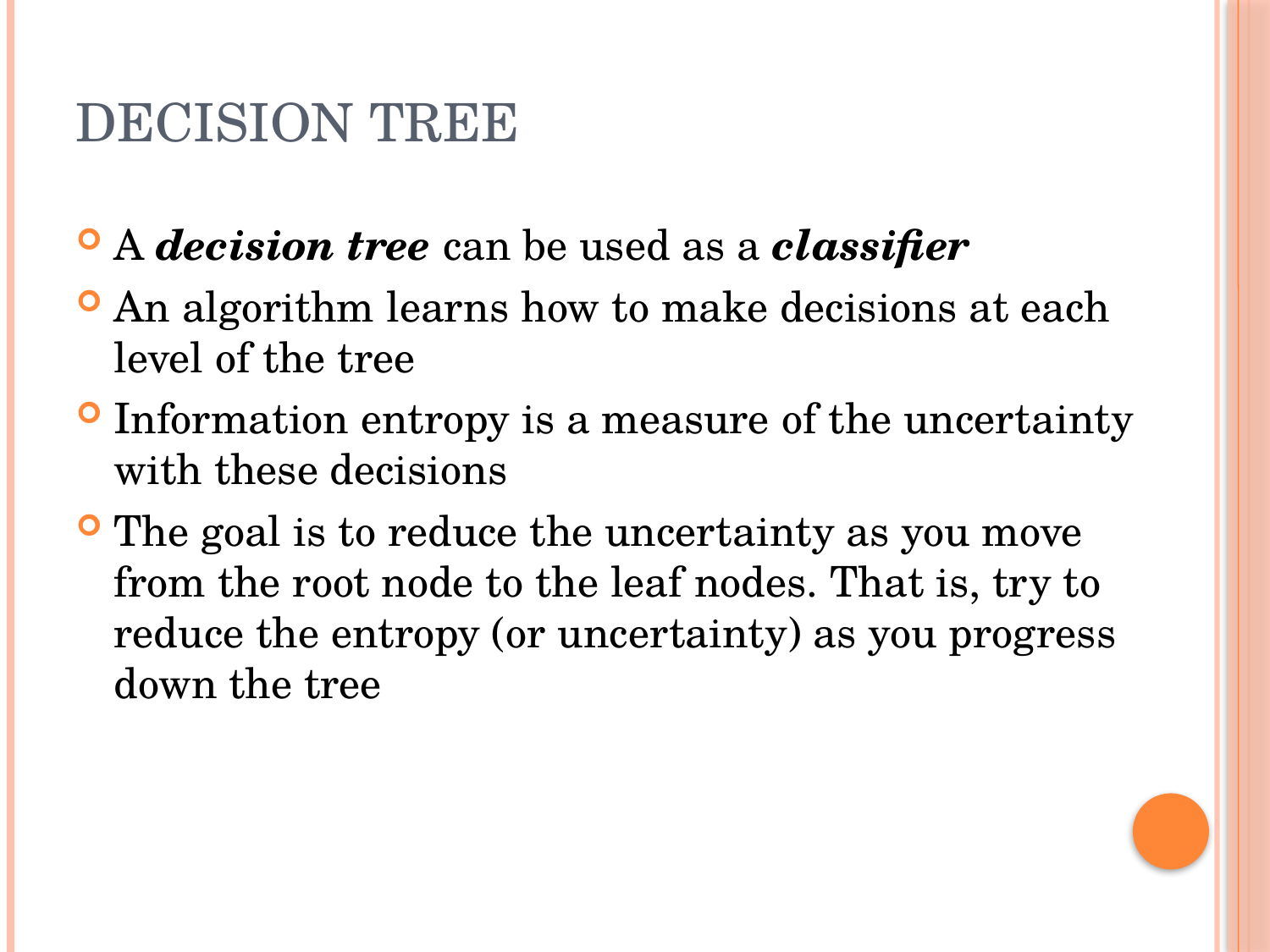

# Decision Tree
A decision tree can be used as a classifier
An algorithm learns how to make decisions at each level of the tree
Information entropy is a measure of the uncertainty with these decisions
The goal is to reduce the uncertainty as you move from the root node to the leaf nodes. That is, try to reduce the entropy (or uncertainty) as you progress down the tree